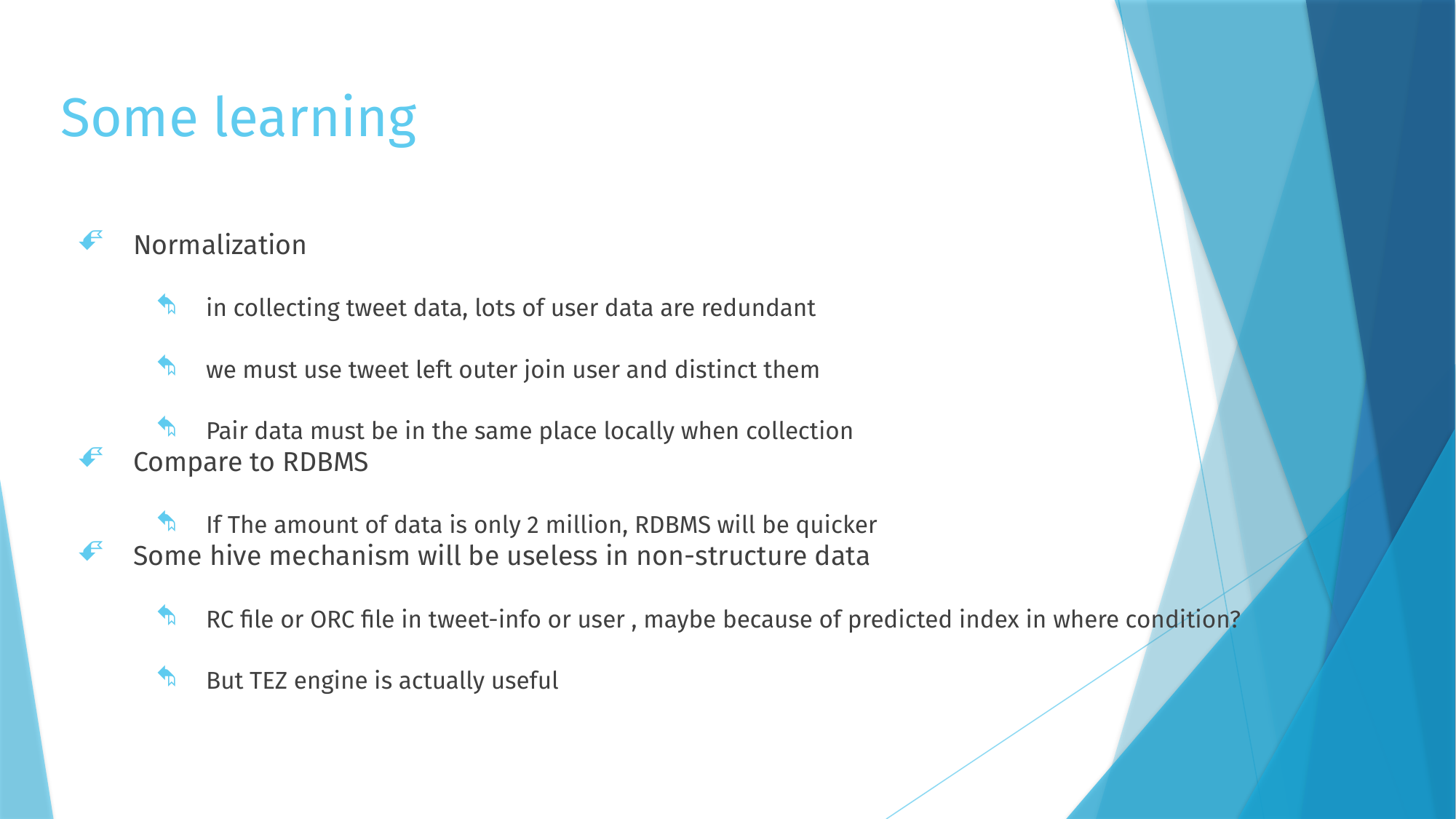

# Some learning

Normalization
in collecting tweet data, lots of user data are redundant
we must use tweet left outer join user and distinct them
Pair data must be in the same place locally when collection
Compare to RDBMS
If The amount of data is only 2 million, RDBMS will be quicker
Some hive mechanism will be useless in non-structure data
RC file or ORC file in tweet-info or user , maybe because of predicted index in where condition?
But TEZ engine is actually useful